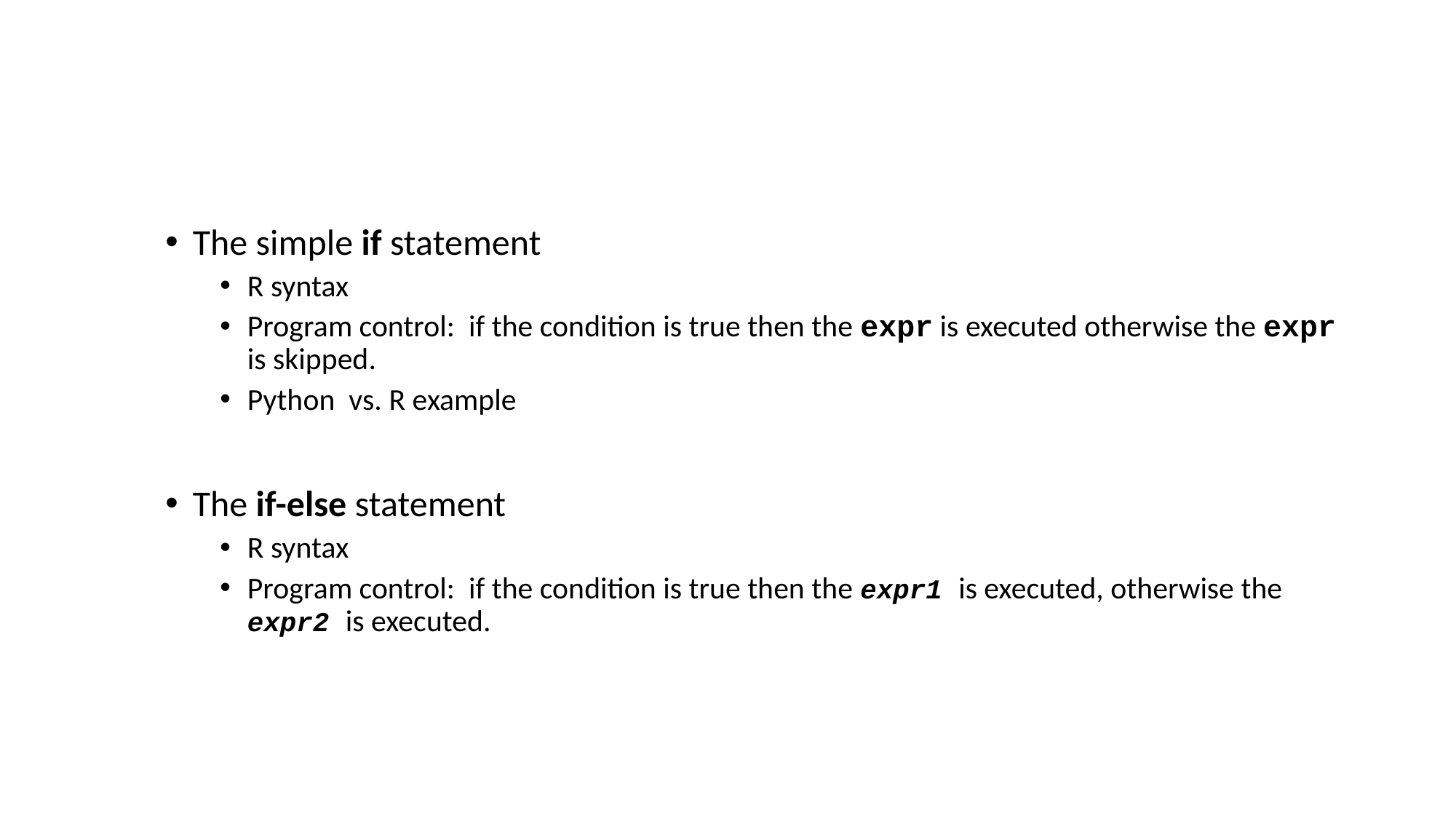

#
The simple if statement
R syntax
Program control:  if the condition is true then the expr is executed otherwise the expr is skipped.
Python  vs. R example

The if-else statement
R syntax
Program control:  if the condition is true then the expr1 is executed, otherwise the expr2 is executed.